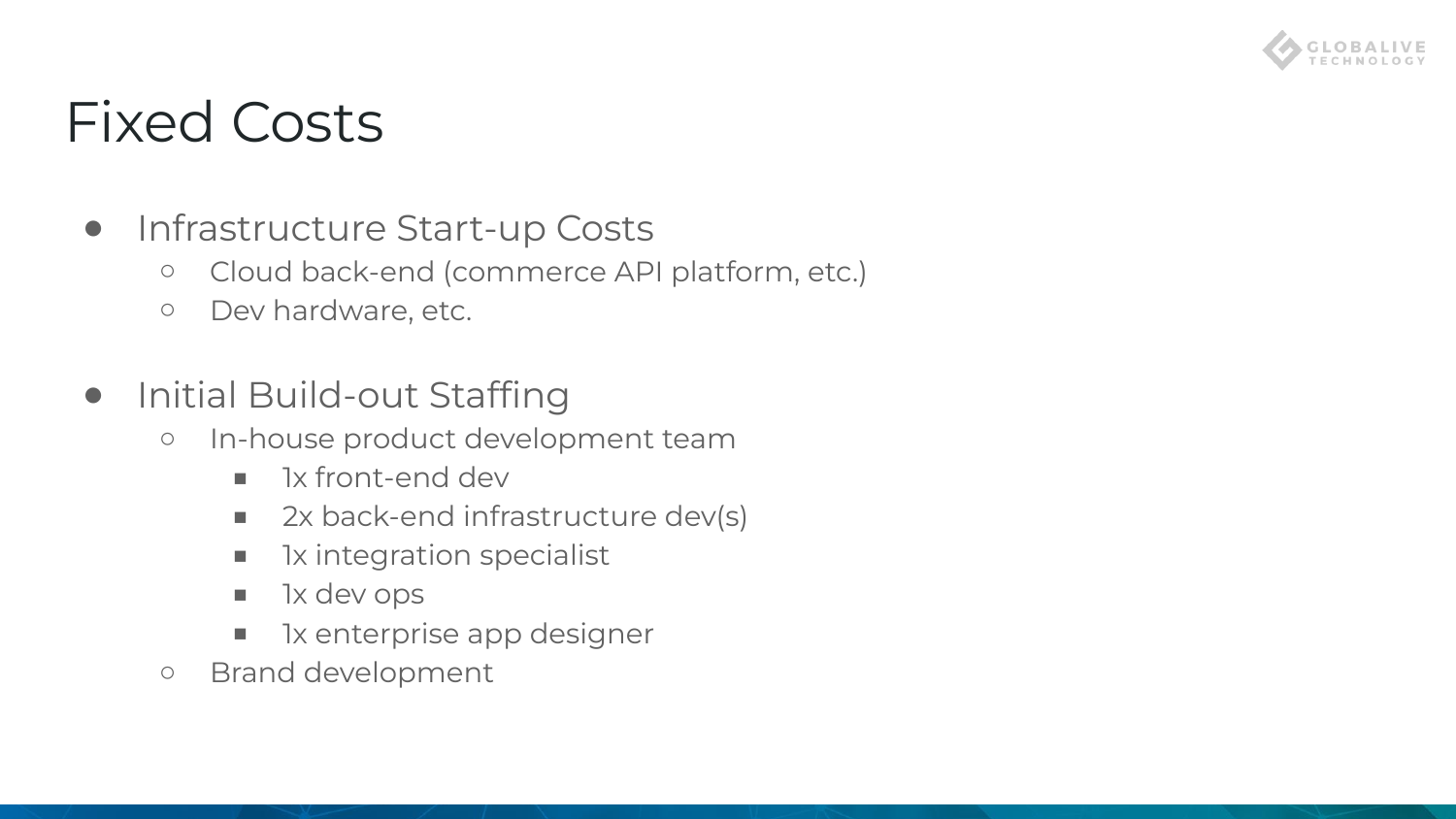

# Fixed Costs
Infrastructure Start-up Costs
Cloud back-end (commerce API platform, etc.)
Dev hardware, etc.
Initial Build-out Staffing
In-house product development team
1x front-end dev
2x back-end infrastructure dev(s)
1x integration specialist
1x dev ops
1x enterprise app designer
Brand development